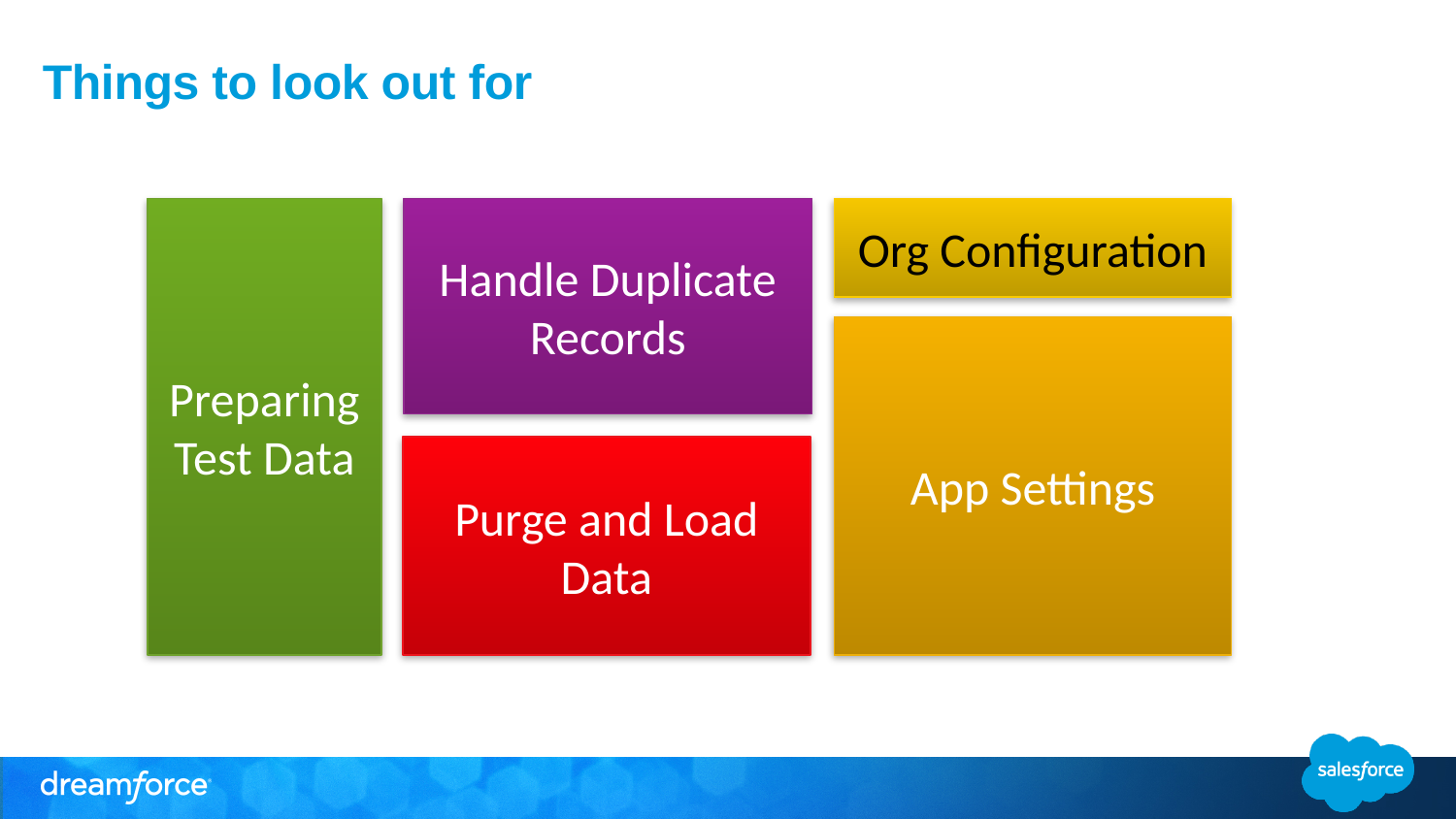

# Things to look out for
Preparing Test Data
Handle Duplicate Records
Org Configuration
App Settings
Purge and Load Data